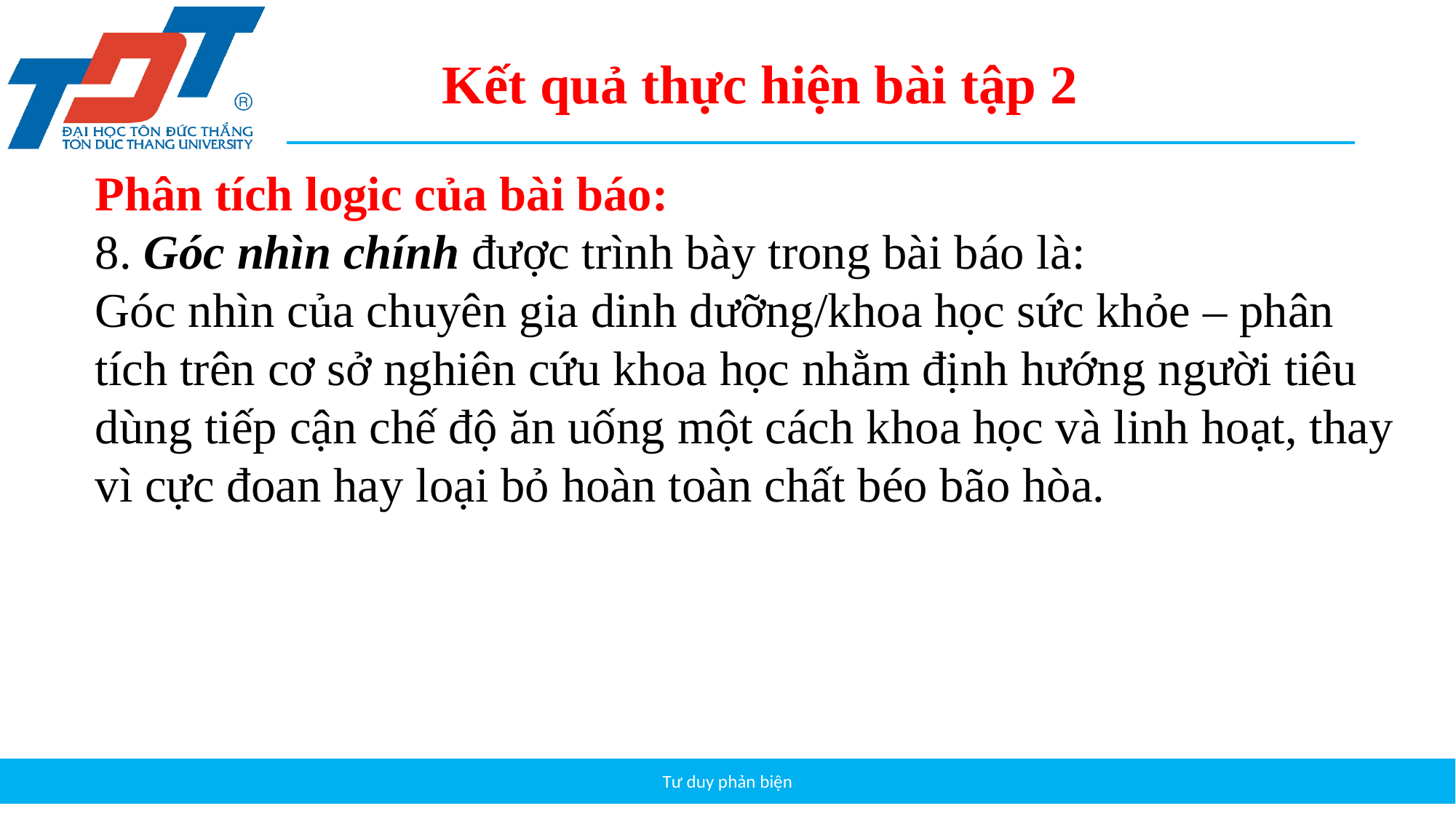

Kết quả thực hiện bài tập 2
Phân tích logic của bài báo:
8. Góc nhìn chính được trình bày trong bài báo là:
Góc nhìn của chuyên gia dinh dưỡng/khoa học sức khỏe – phân tích trên cơ sở nghiên cứu khoa học nhằm định hướng người tiêu dùng tiếp cận chế độ ăn uống một cách khoa học và linh hoạt, thay vì cực đoan hay loại bỏ hoàn toàn chất béo bão hòa.

Tư duy phản biện